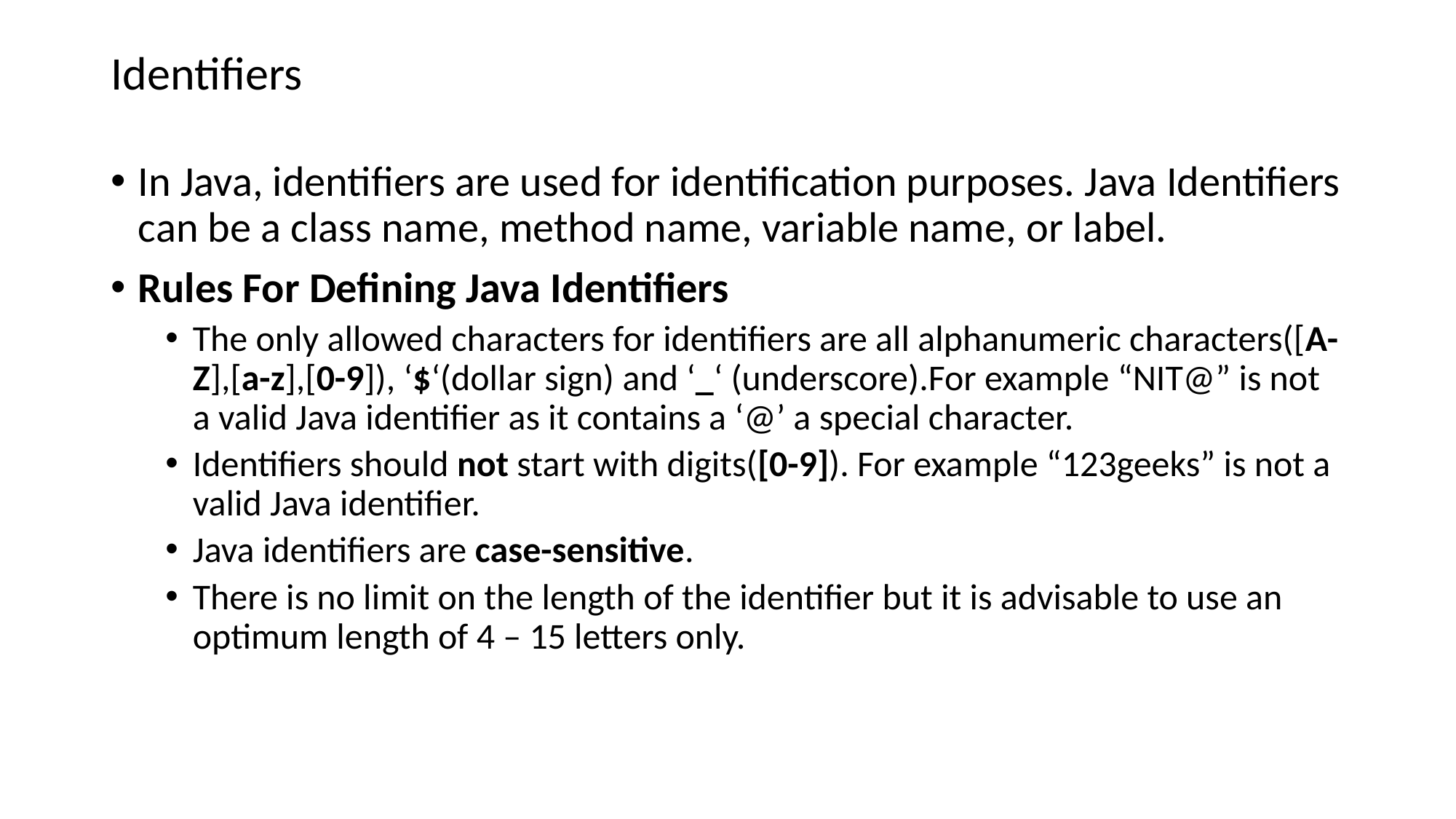

# Identifiers
In Java, identifiers are used for identification purposes. Java Identifiers can be a class name, method name, variable name, or label.
Rules For Defining Java Identifiers
The only allowed characters for identifiers are all alphanumeric characters([A-Z],[a-z],[0-9]), ‘$‘(dollar sign) and ‘_‘ (underscore).For example “NIT@” is not a valid Java identifier as it contains a ‘@’ a special character.
Identifiers should not start with digits([0-9]). For example “123geeks” is not a valid Java identifier.
Java identifiers are case-sensitive.
There is no limit on the length of the identifier but it is advisable to use an optimum length of 4 – 15 letters only.